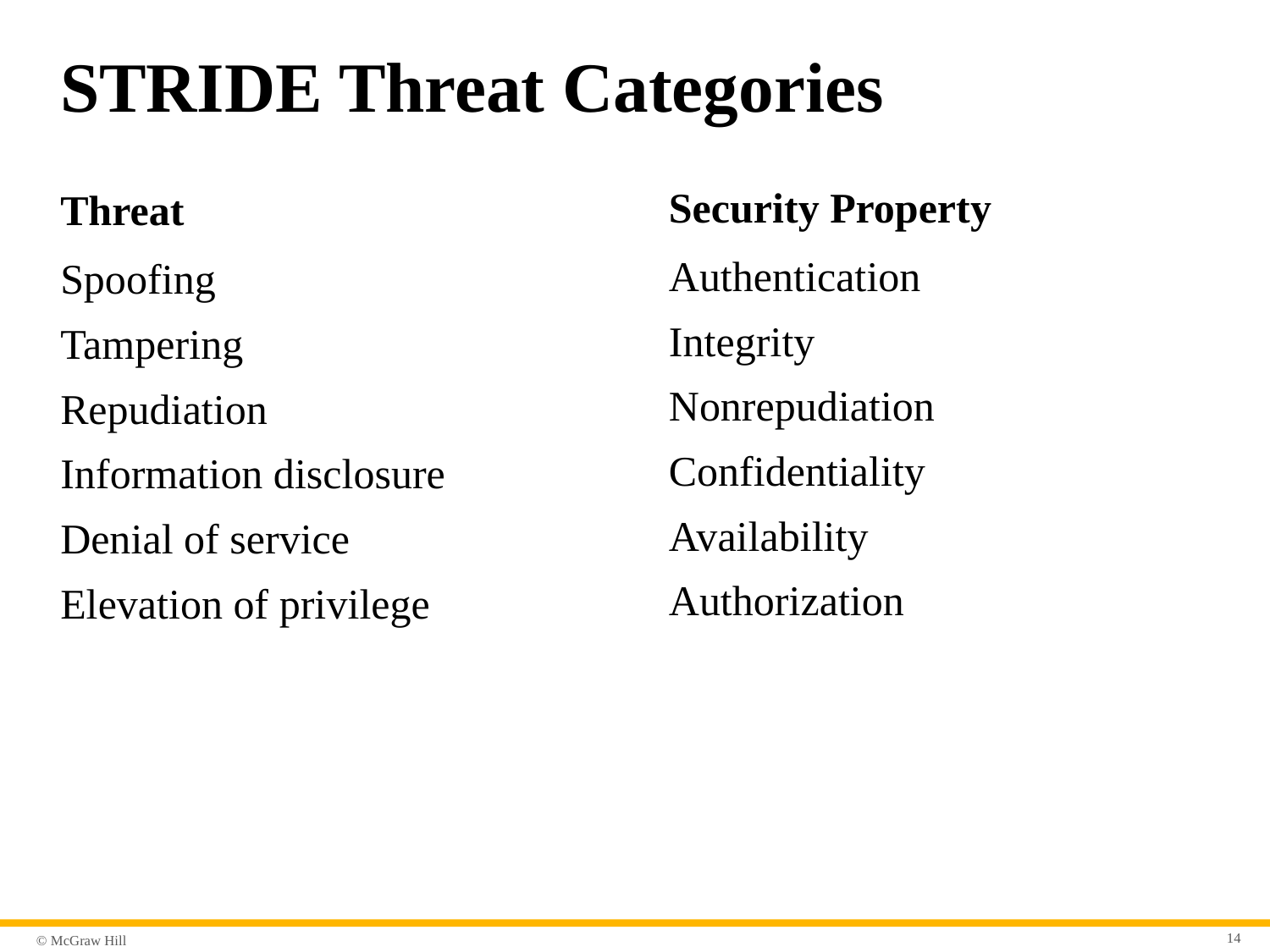

# STRIDE Threat Categories
Security Property
Authentication
Integrity
Nonrepudiation
Confidentiality
Availability
Authorization
Threat
Spoofing
Tampering
Repudiation
Information disclosure
Denial of service
Elevation of privilege
14